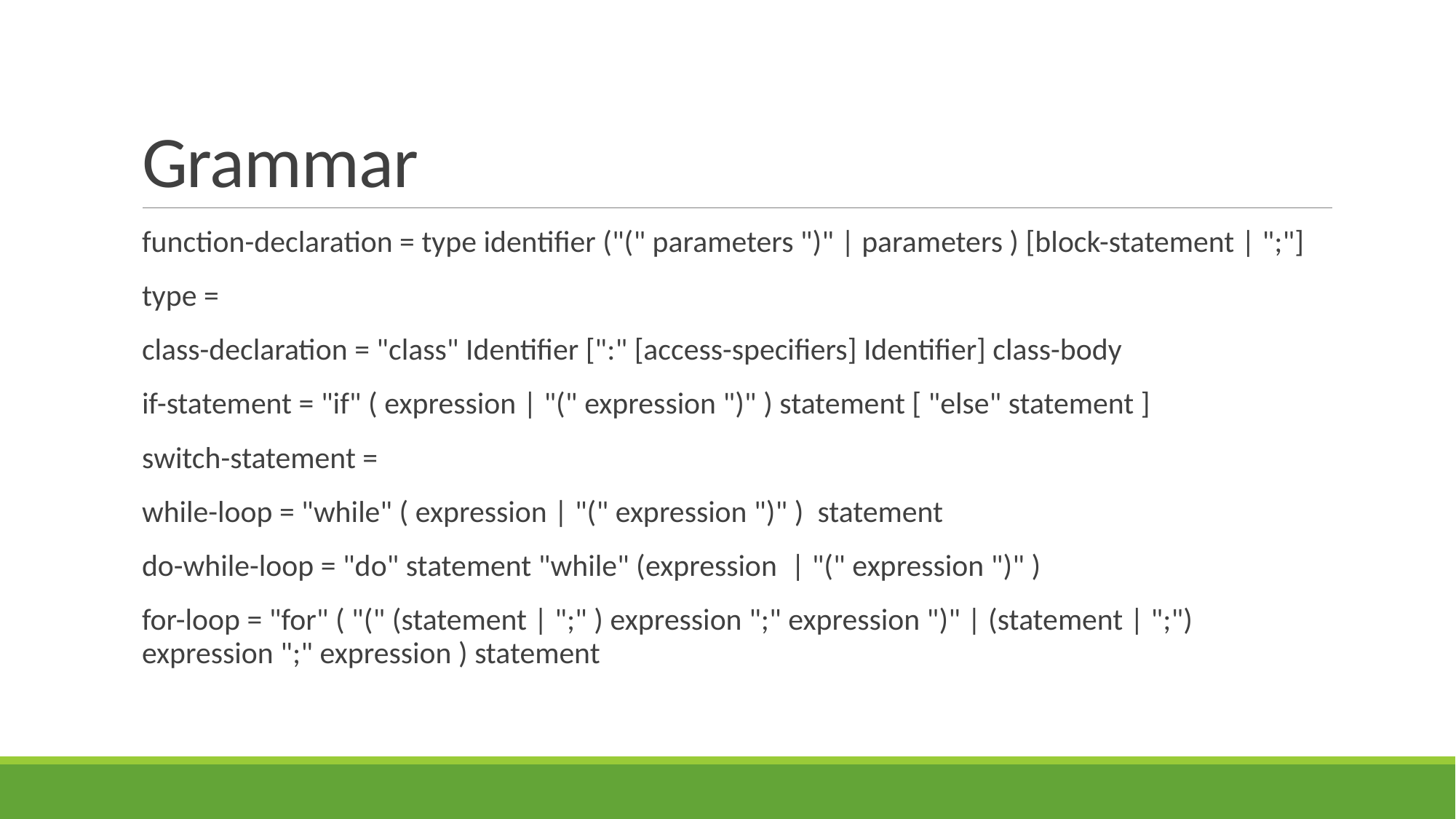

# Grammar
function-declaration = type identifier ("(" parameters ")" | parameters ) [block-statement | ";"]
type =
class-declaration = "class" Identifier [":" [access-specifiers] Identifier] class-body
if-statement = "if" ( expression | "(" expression ")" ) statement [ "else" statement ]
switch-statement =
while-loop = "while" ( expression | "(" expression ")" )  statement
do-while-loop = "do" statement "while" (expression  | "(" expression ")" )
for-loop = "for" ( "(" (statement | ";" ) expression ";" expression ")" | (statement | ";") expression ";" expression ) statement